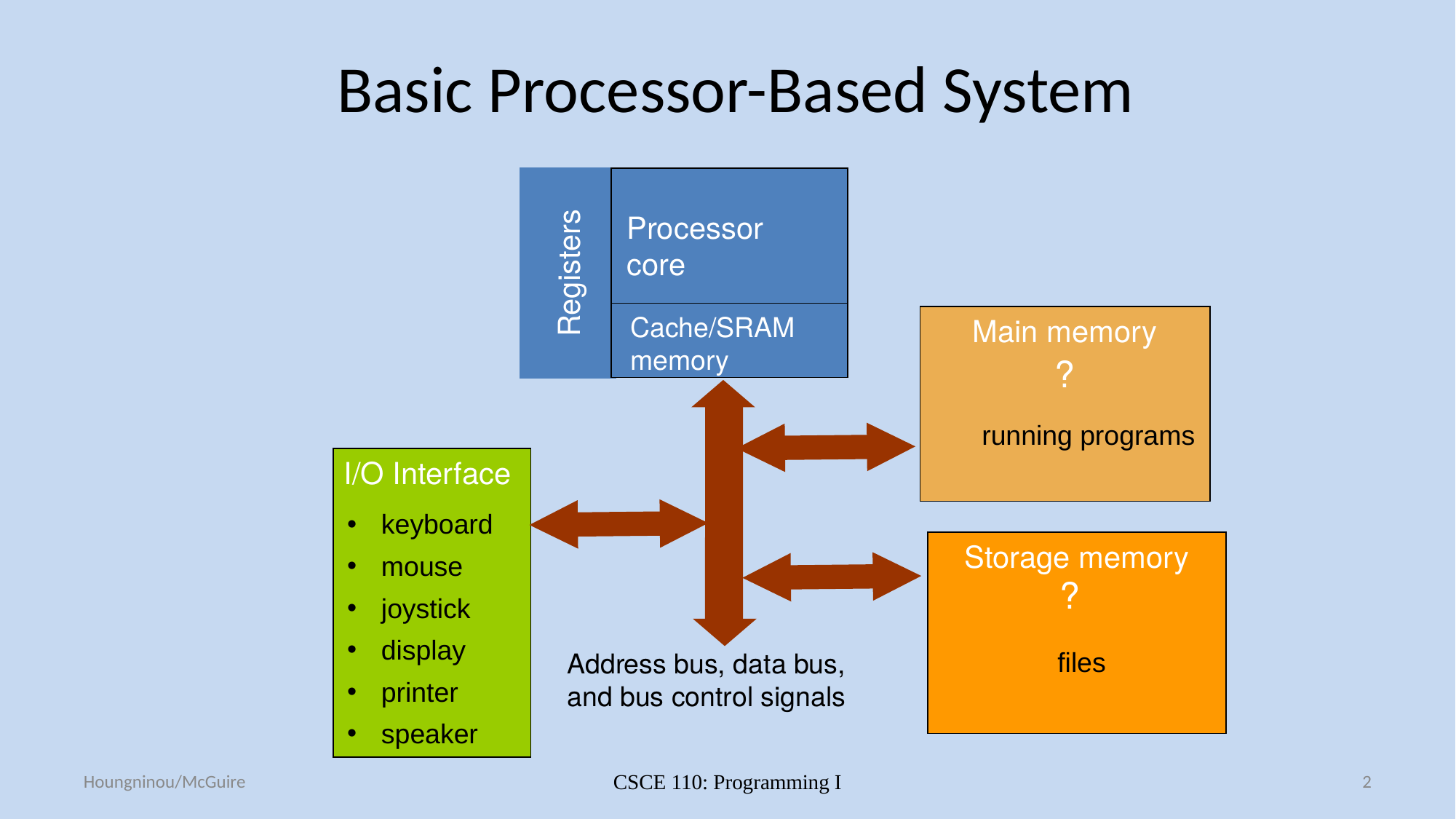

# Basic Processor-Based System

Processor
core
Registers

Cache/SRAM
memory
Main memory
?

running programs

I/O Interface

keyboard
mouse
joystick
display
printer
speaker
Storage memory
?

files
Address bus, data bus, and bus control signals
Houngninou/McGuire
CSCE 110: Programming I
2